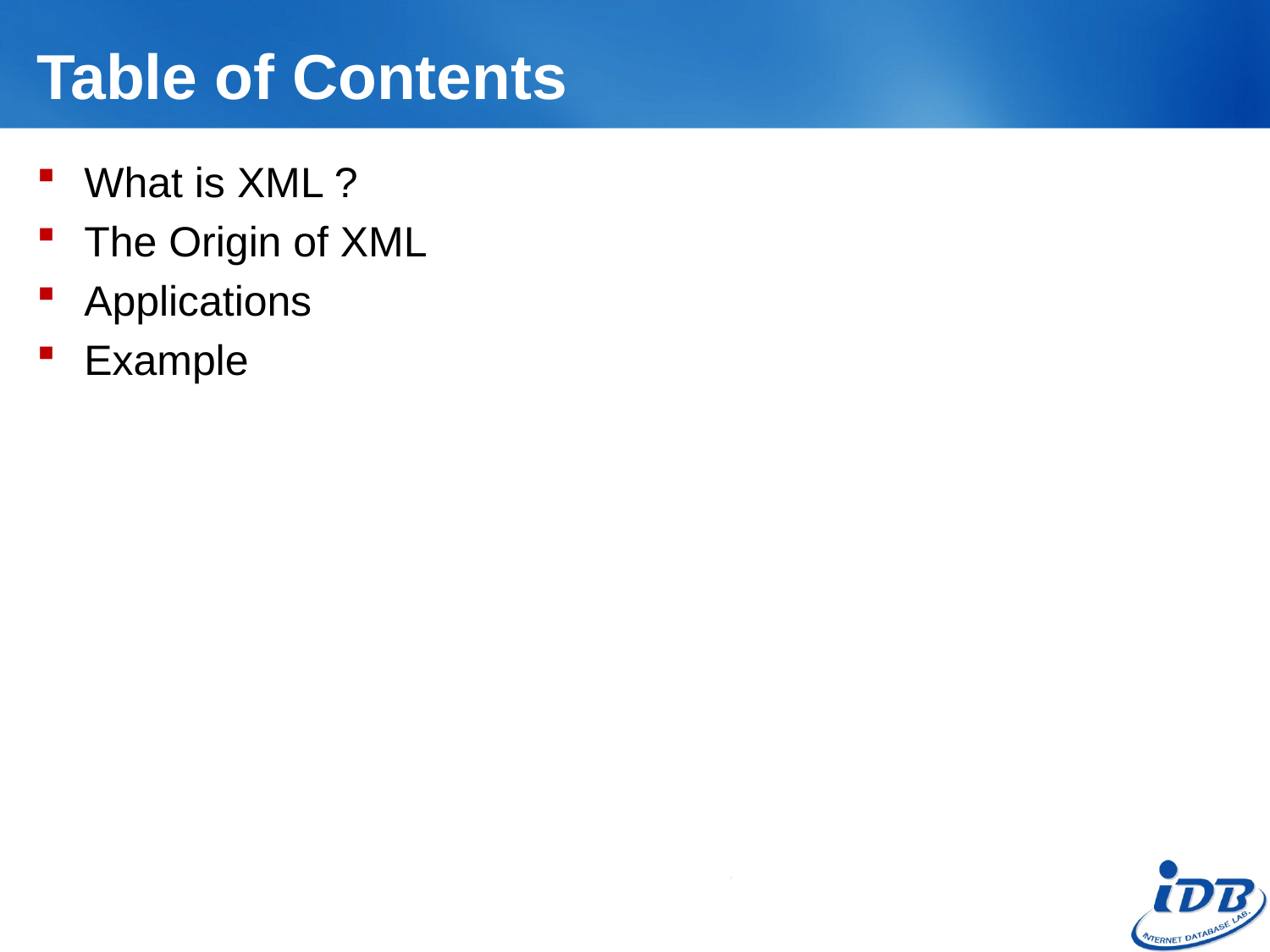

# Table of Contents
What is XML ?
The Origin of XML
Applications
Example